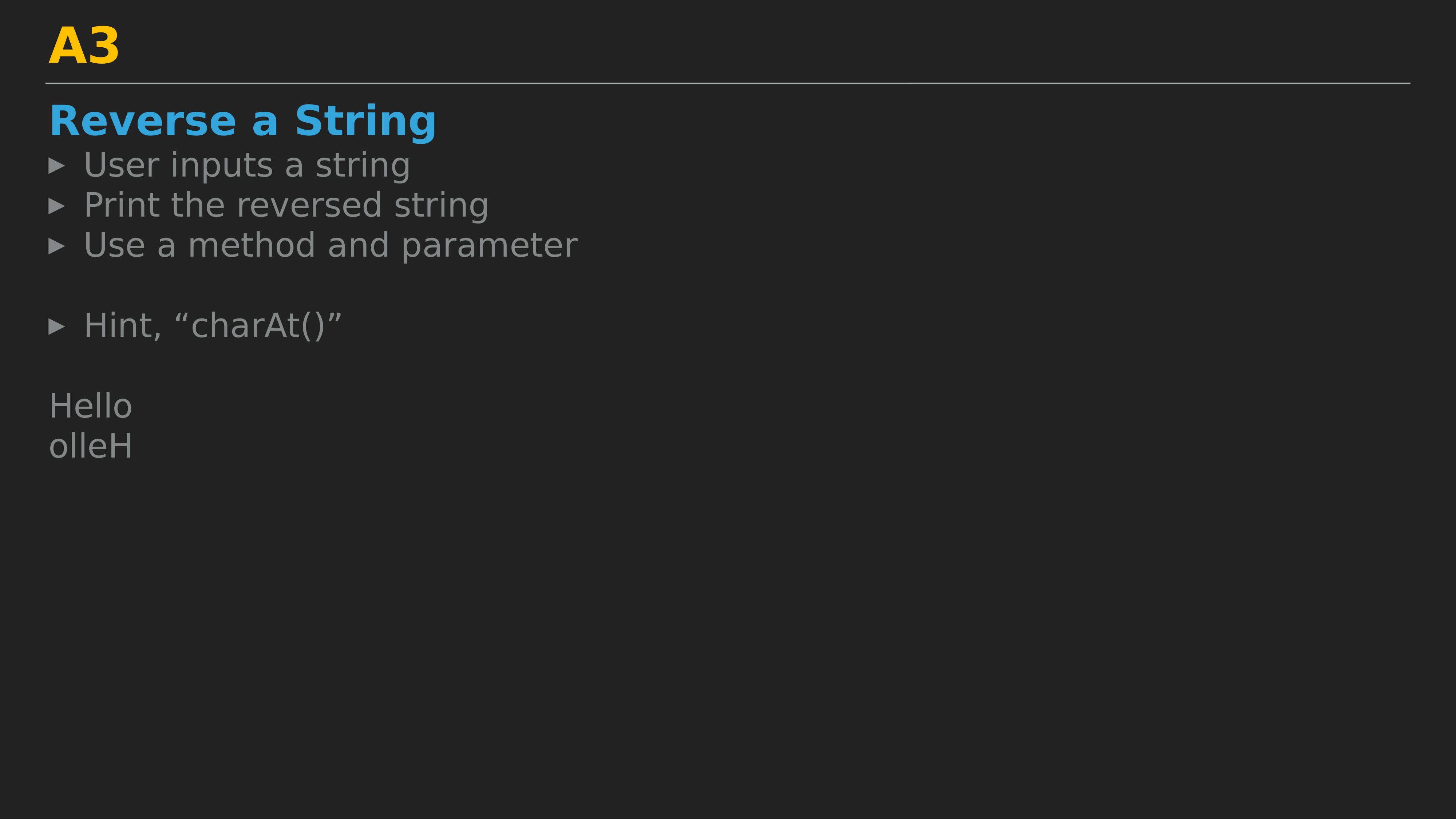

A3
Reverse a String
User inputs a string
Print the reversed string
Use a method and parameter

Hint, “charAt()”

Hello
olleH